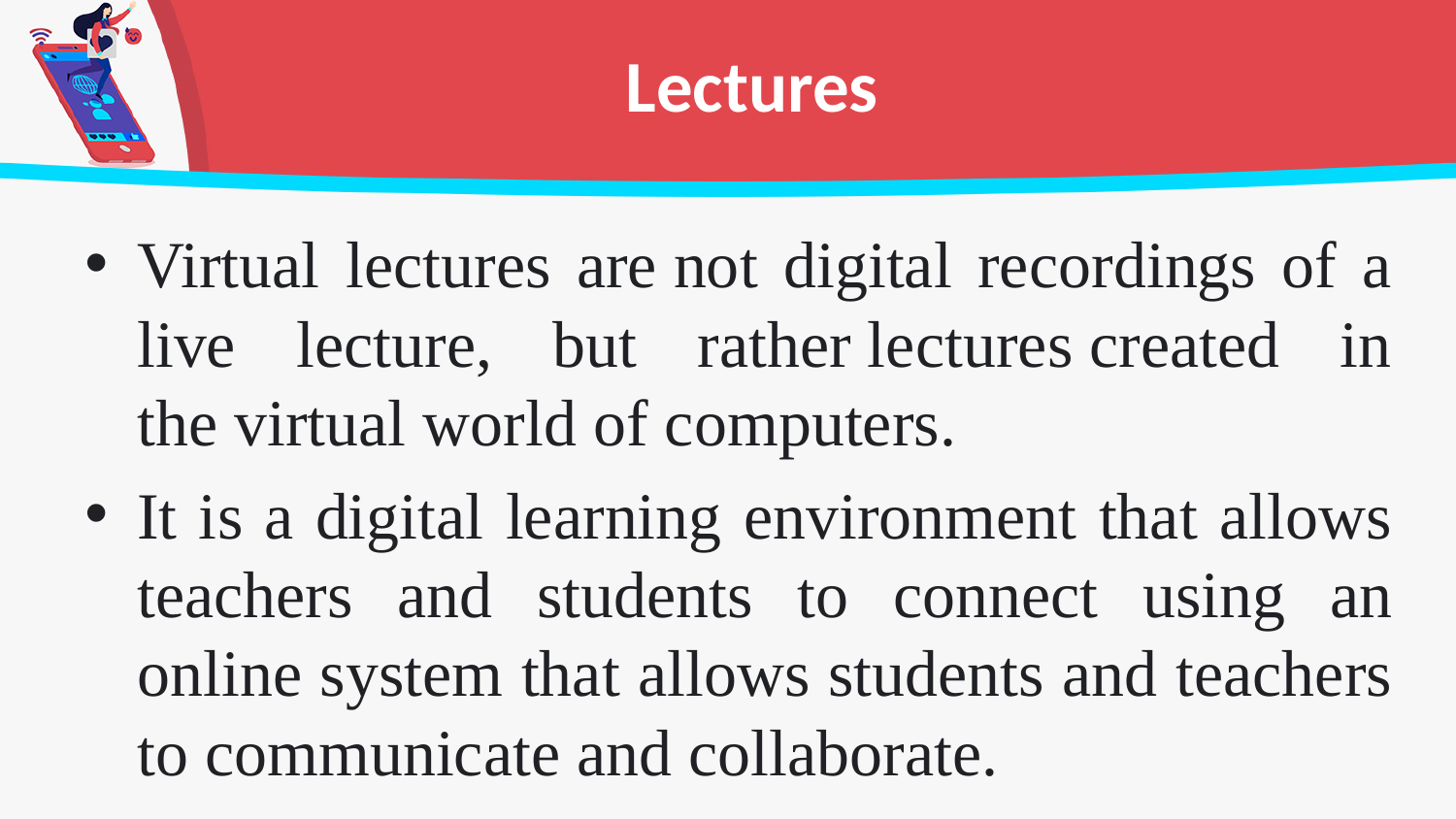

# Lectures
Virtual lectures are not digital recordings of a live lecture, but rather lectures created in the virtual world of computers.
It is a digital learning environment that allows teachers and students to connect using an online system that allows students and teachers to communicate and collaborate.